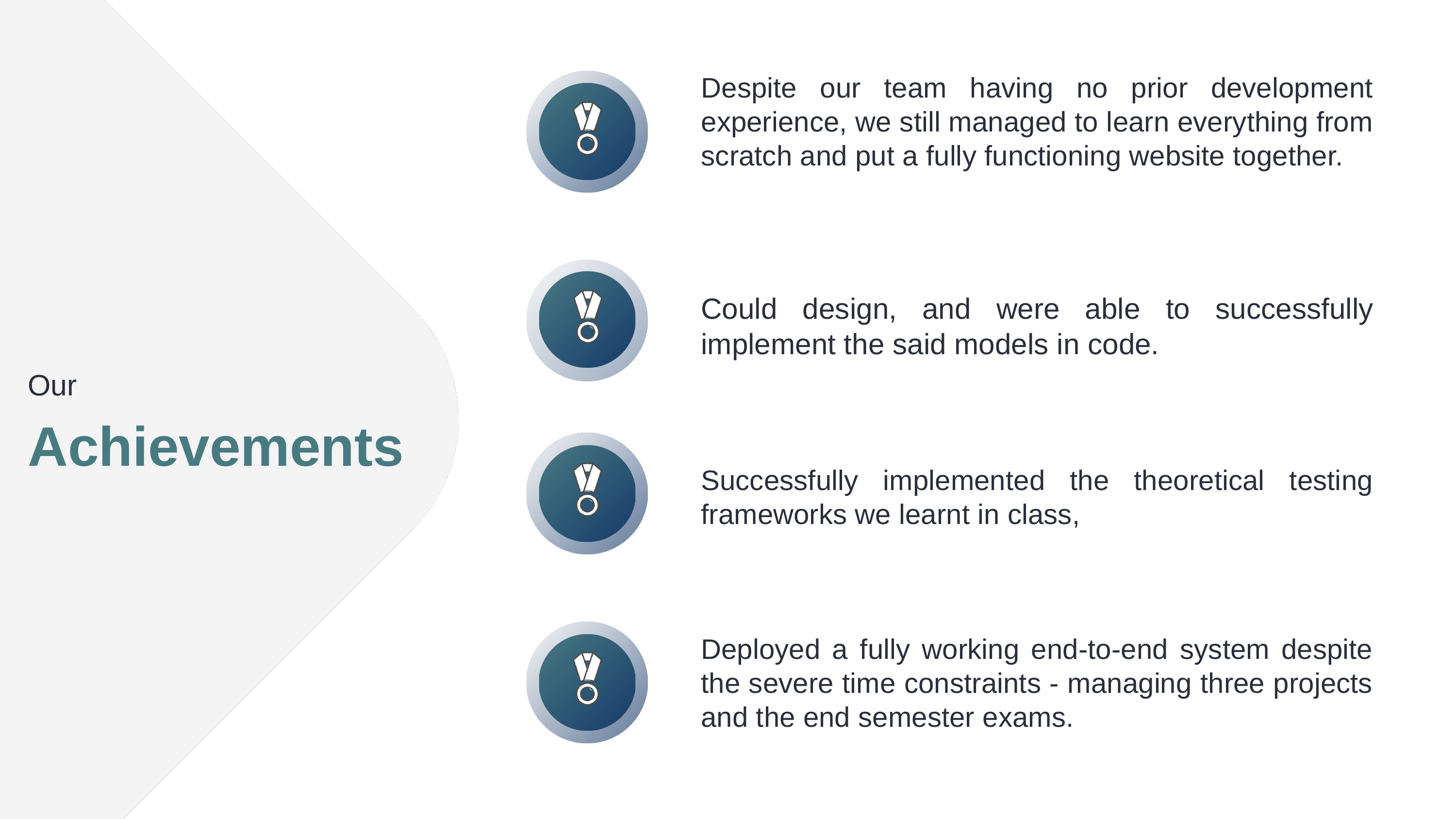

Despite our team having no prior development experience, we still managed to learn everything from scratch and put a fully functioning website together.

Could design, and were able to successfully implement the said models in code.
Our
Achievements

Successfully implemented the theoretical testing frameworks we learnt in class,

Deployed a fully working end-to-end system despite the severe time constraints - managing three projects and the end semester exams.